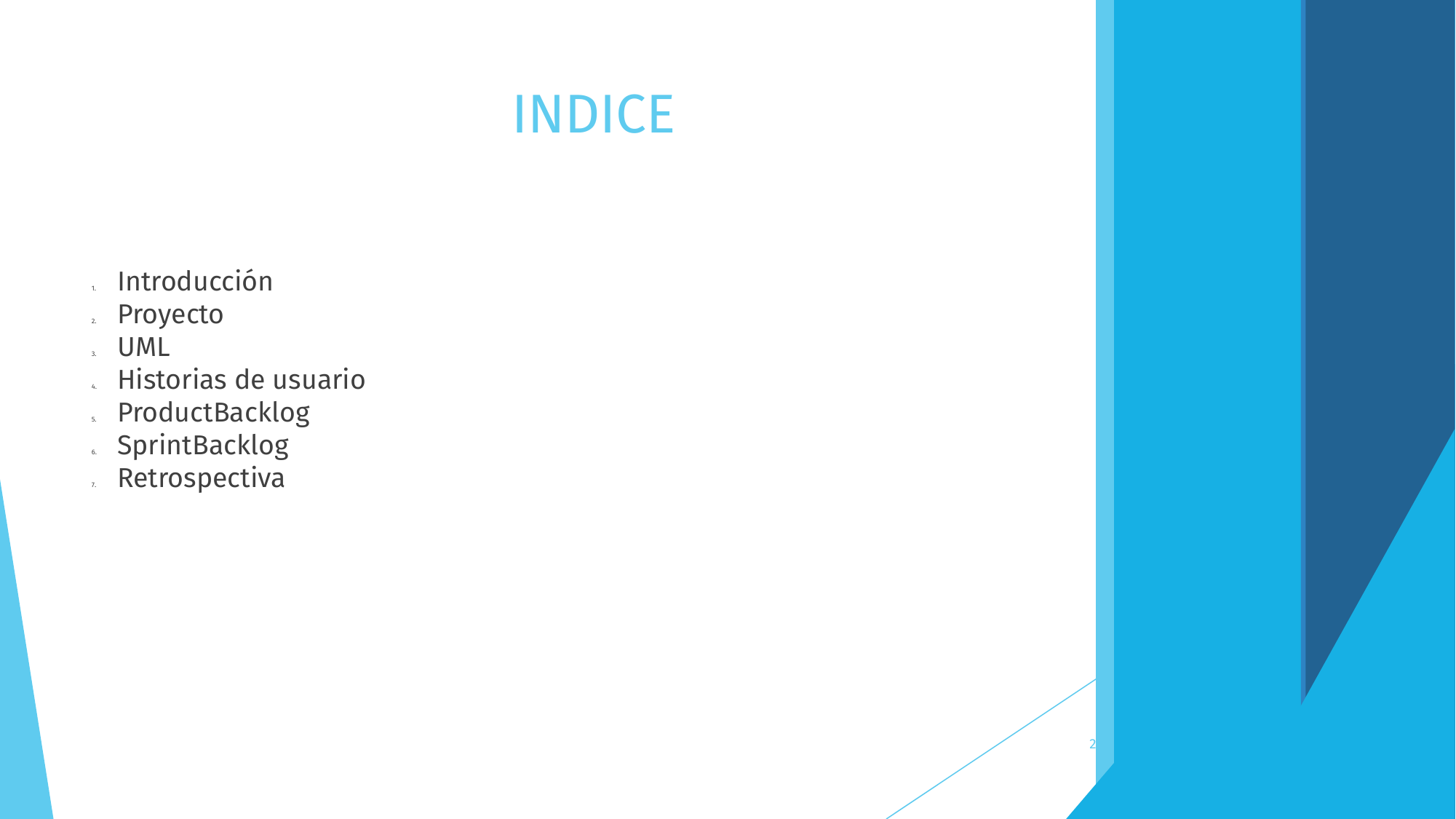

INDICE
Introducción
Proyecto
UML
Historias de usuario
ProductBacklog
SprintBacklog
Retrospectiva
2